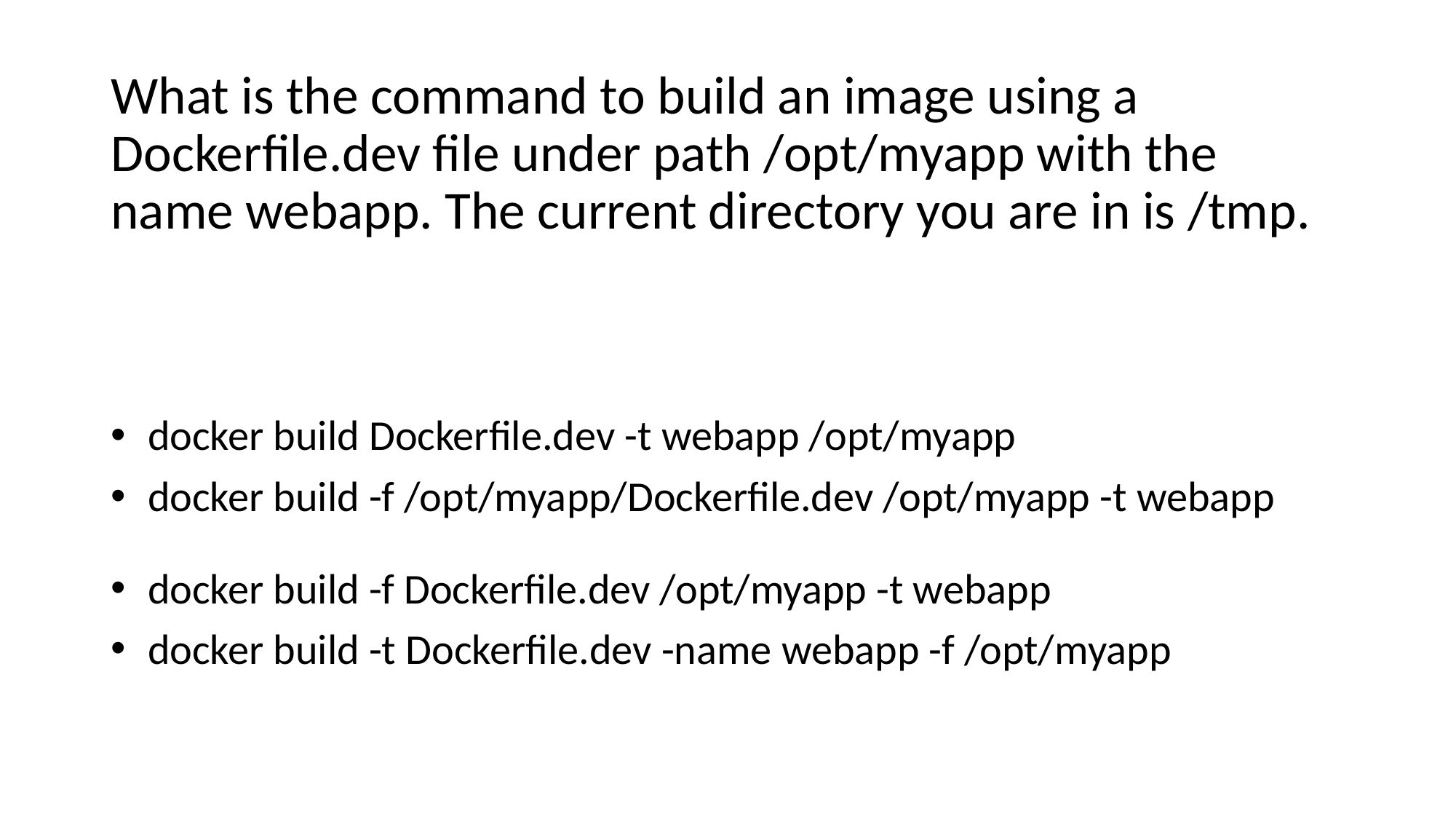

# What is the command to build an image using a Dockerfile.dev file under path /opt/myapp with the name webapp. The current directory you are in is /tmp.

 docker build Dockerfile.dev -t webapp /opt/myapp
 docker build -f /opt/myapp/Dockerfile.dev /opt/myapp -t webapp
 docker build -f Dockerfile.dev /opt/myapp -t webapp
 docker build -t Dockerfile.dev -name webapp -f /opt/myapp